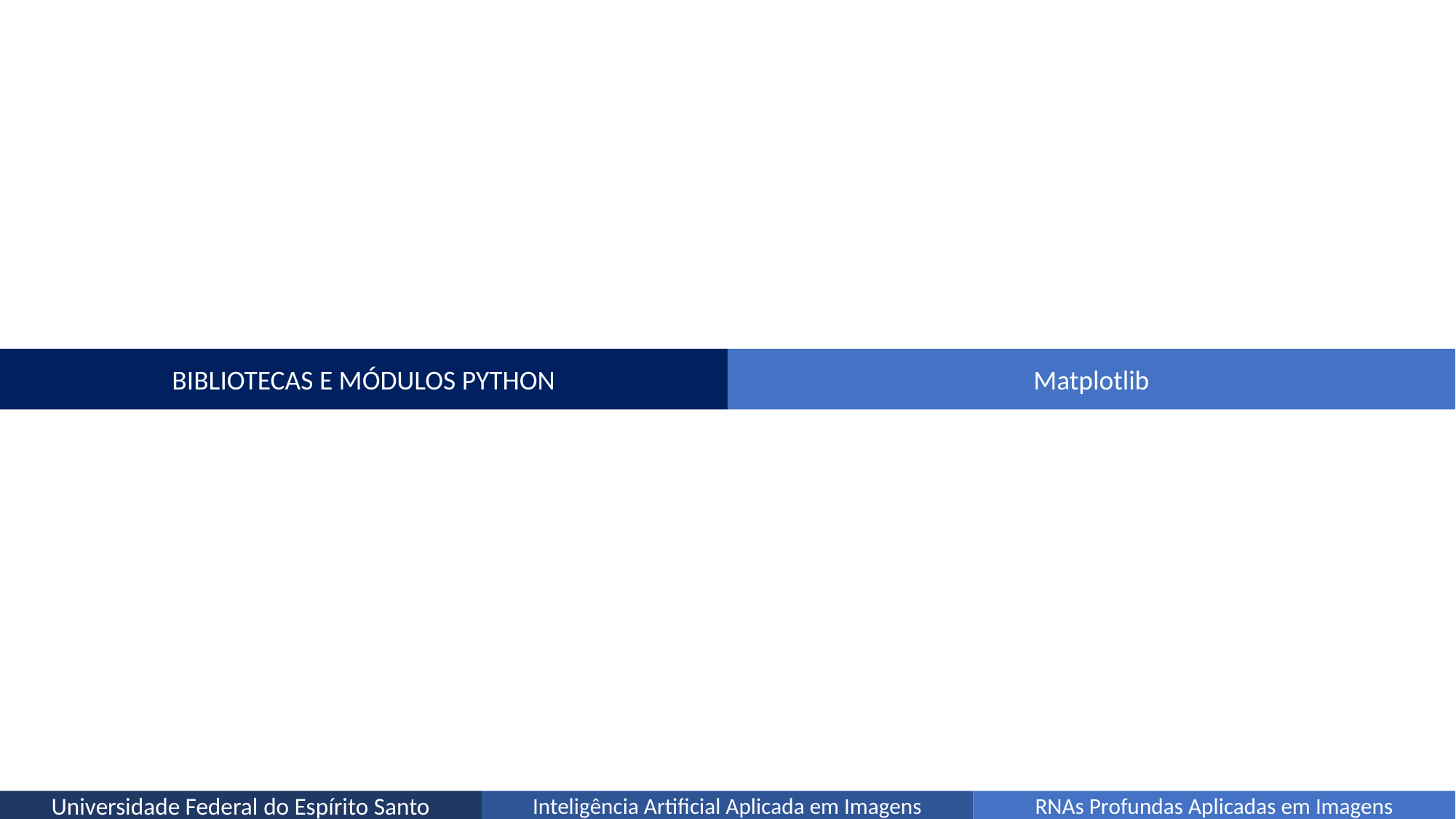

Matplotlib
BIBLIOTECAS E MÓDULOS PYTHON
Universidade Federal do Espírito Santo
Inteligência Artificial Aplicada em Imagens
RNAs Profundas Aplicadas em Imagens